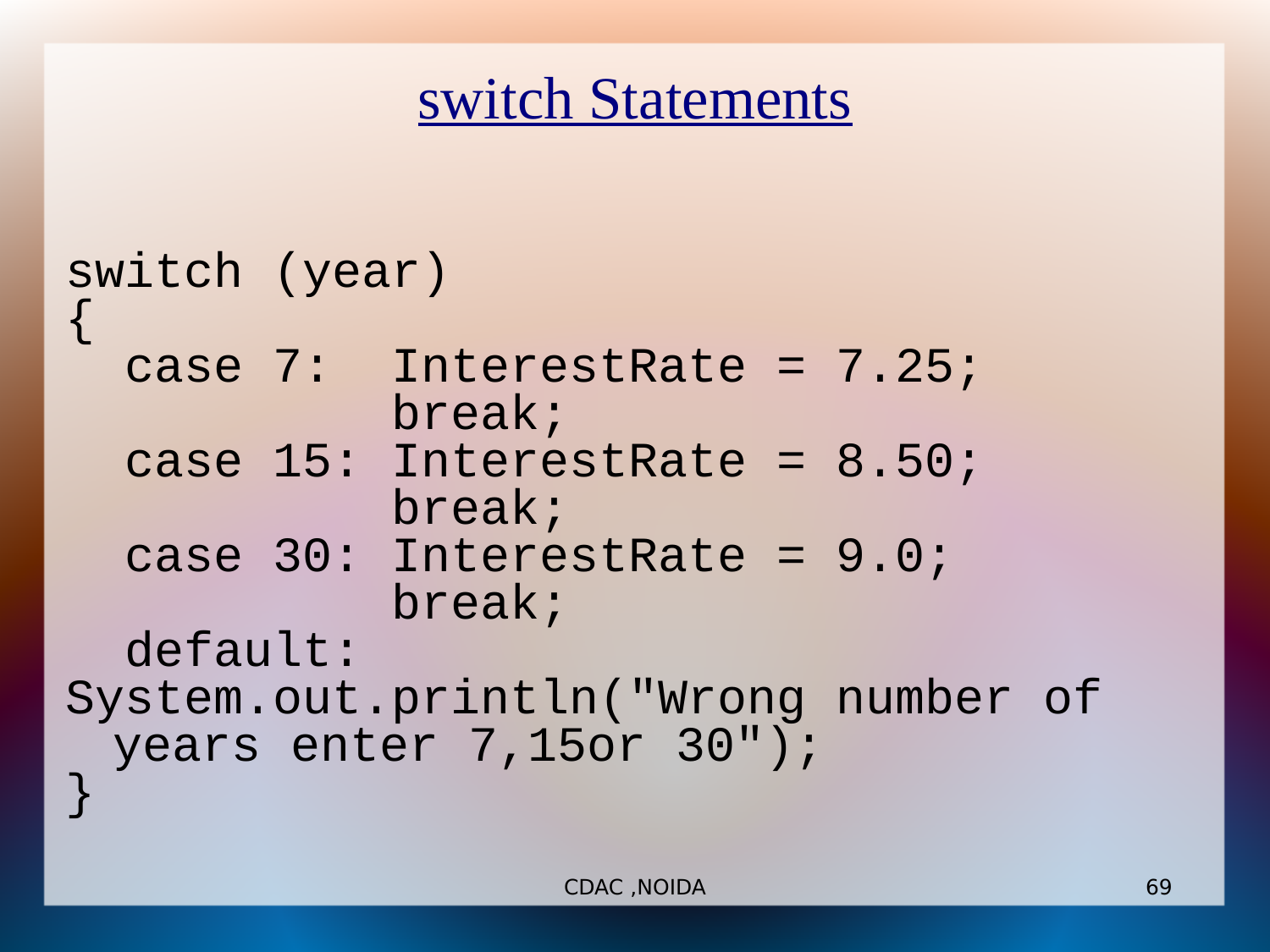

switch Statements
switch (year)
{
  case 7:  InterestRate = 7.25;
           break;
  case 15: InterestRate = 8.50;
           break;
  case 30: InterestRate = 9.0;
           break;
  default:
System.out.println("Wrong number of years enter 7,15or 30");
}

CDAC ,NOIDA
69